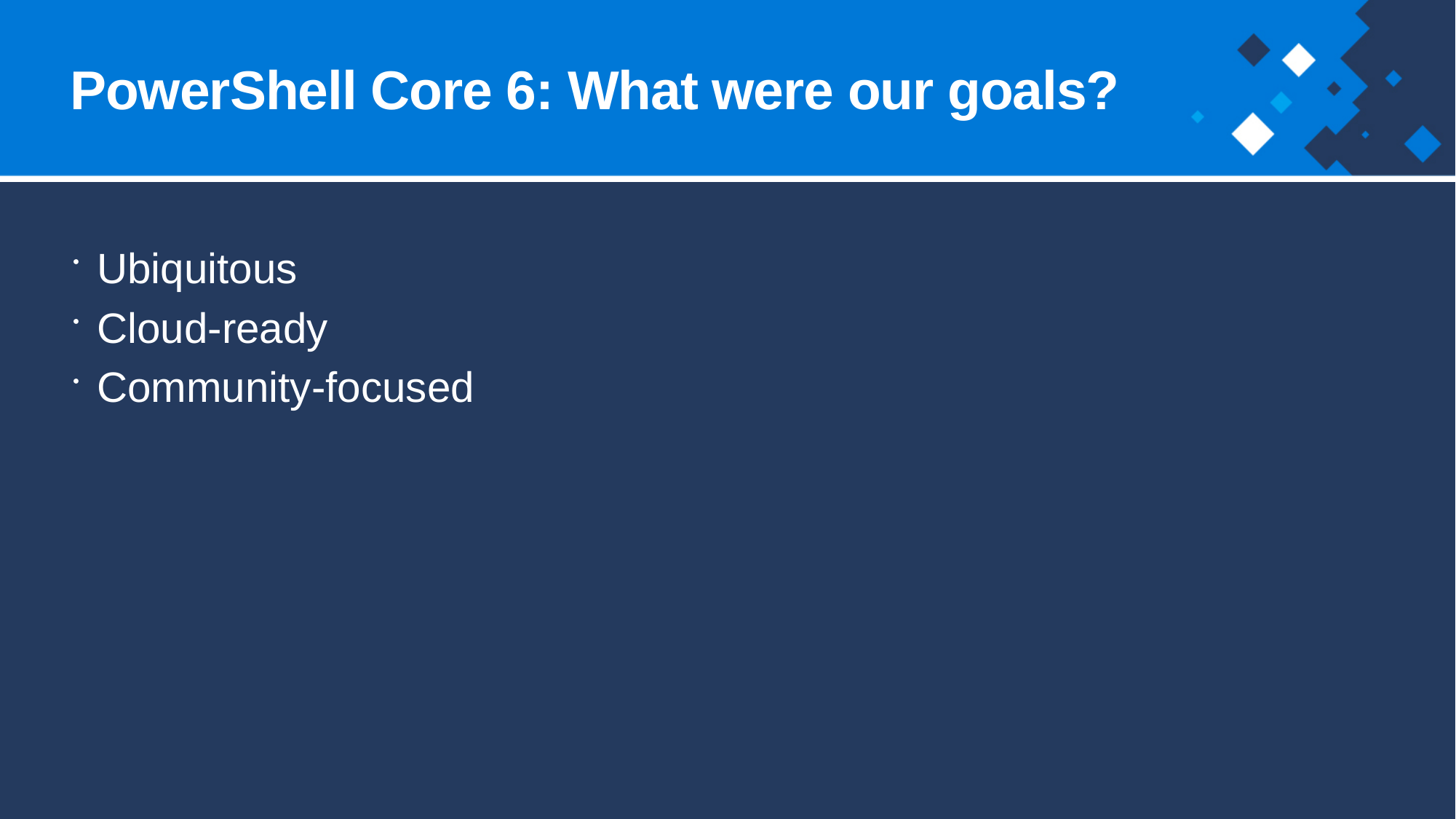

# PowerShell Core 6: What were our goals?
Ubiquitous
Cloud-ready
Community-focused